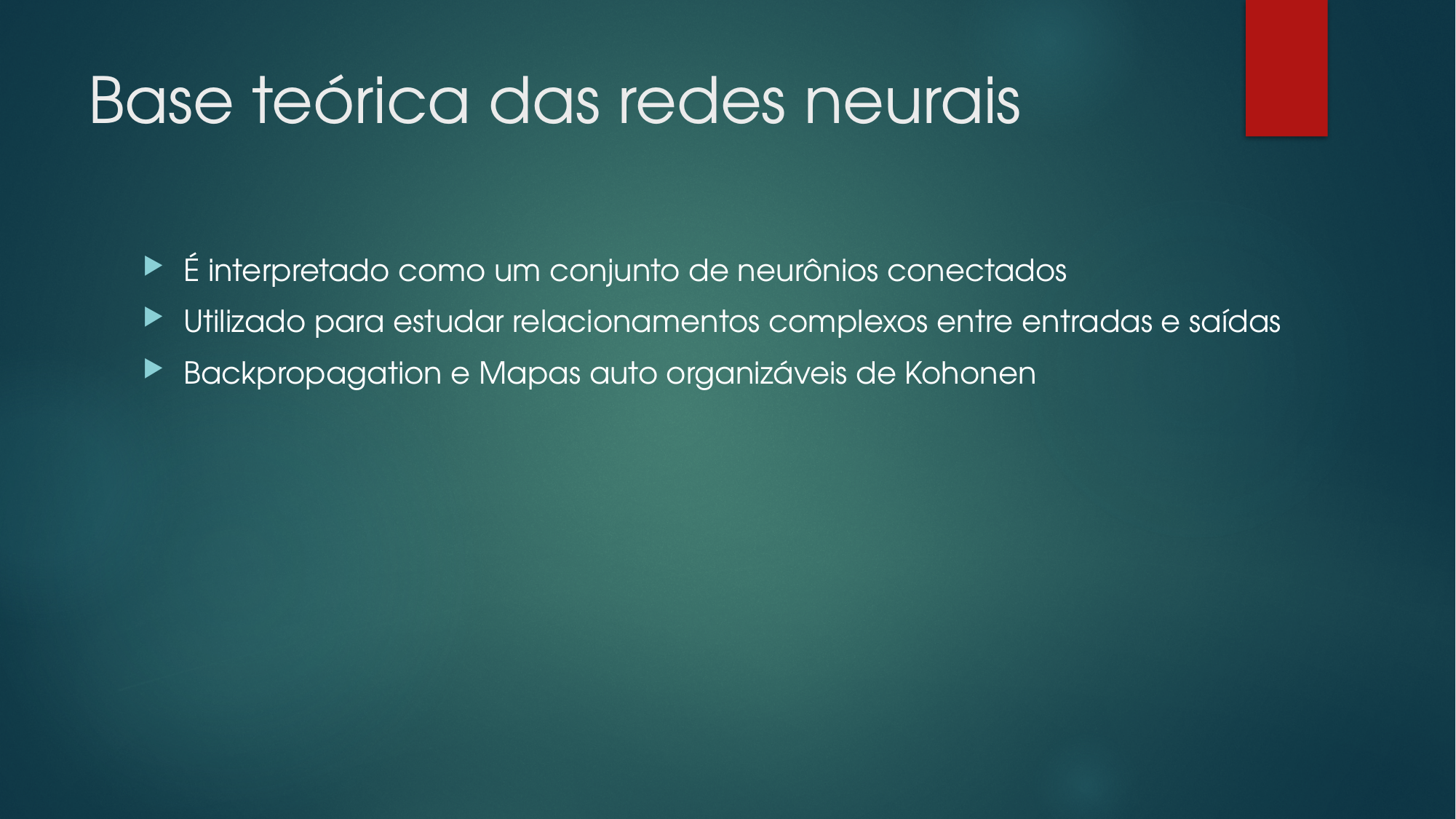

# Base teórica das redes neurais
É interpretado como um conjunto de neurônios conectados
Utilizado para estudar relacionamentos complexos entre entradas e saídas
Backpropagation e Mapas auto organizáveis de Kohonen